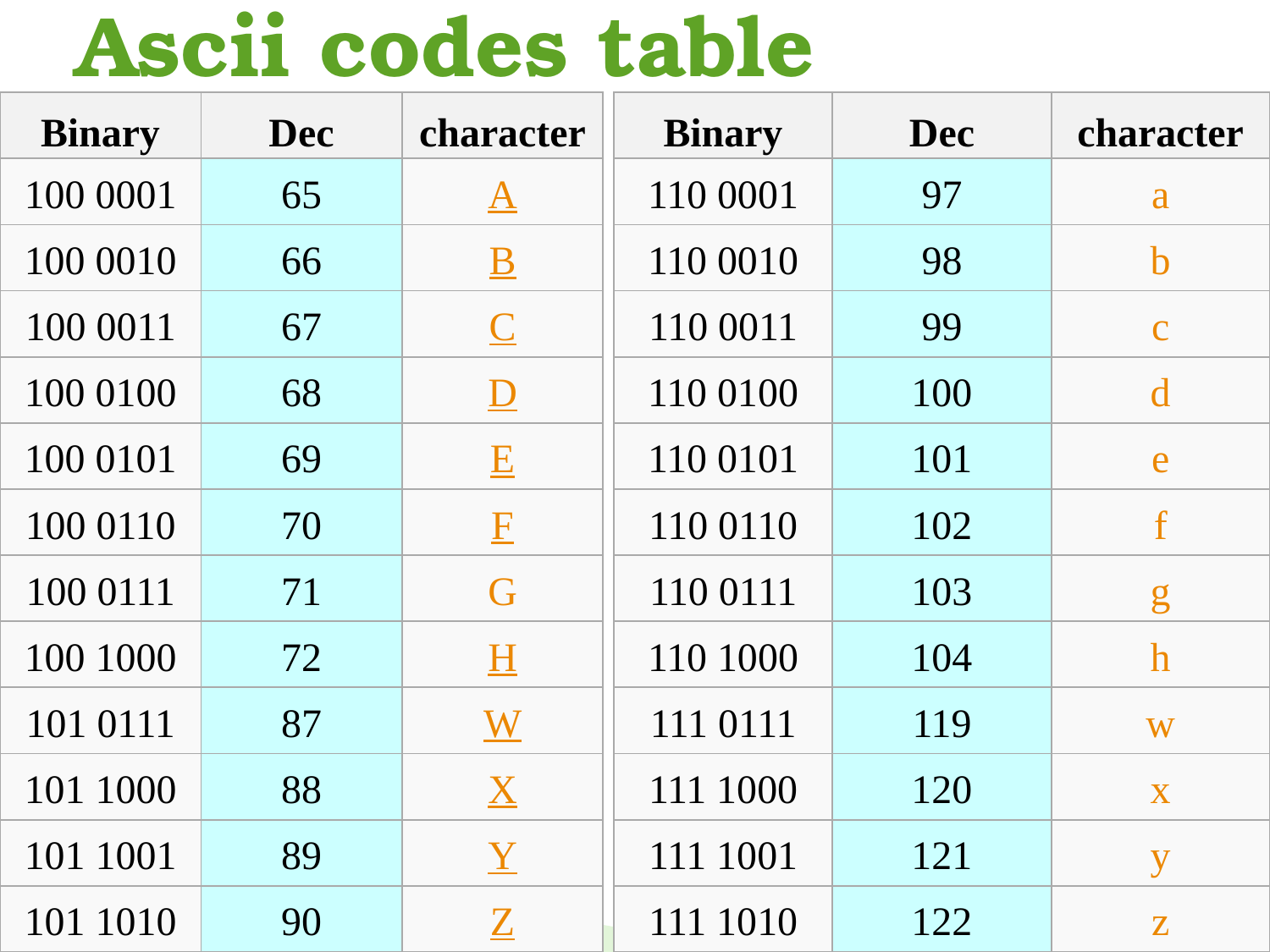

# Ascii codes table
| Binary | Dec | character |
| --- | --- | --- |
| 110 0001 | 97 | a |
| 110 0010 | 98 | b |
| 110 0011 | 99 | c |
| 110 0100 | 100 | d |
| 110 0101 | 101 | e |
| 110 0110 | 102 | f |
| 110 0111 | 103 | g |
| 110 1000 | 104 | h |
| 111 0111 | 119 | w |
| 111 1000 | 120 | x |
| 111 1001 | 121 | y |
| 111 1010 | 122 | z |
| Binary | Dec | character |
| --- | --- | --- |
| 100 0001 | 65 | A |
| 100 0010 | 66 | B |
| 100 0011 | 67 | C |
| 100 0100 | 68 | D |
| 100 0101 | 69 | E |
| 100 0110 | 70 | F |
| 100 0111 | 71 | G |
| 100 1000 | 72 | H |
| 101 0111 | 87 | W |
| 101 1000 | 88 | X |
| 101 1001 | 89 | Y |
| 101 1010 | 90 | Z |